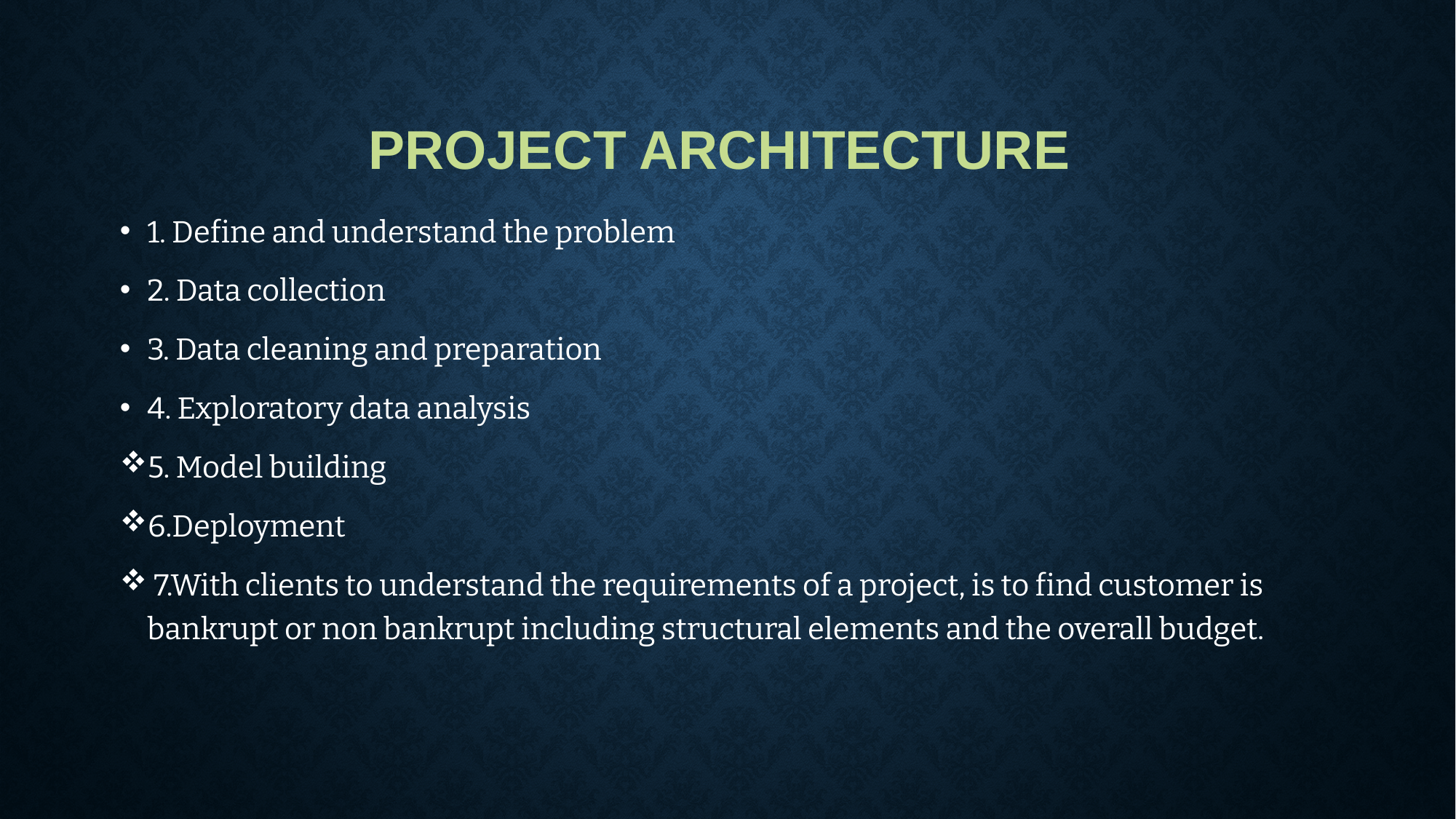

# Project Architecture
1. Define and understand the problem
2. Data collection
3. Data cleaning and preparation
4. Exploratory data analysis
5. Model building
6.Deployment
 7.With clients to understand the requirements of a project, is to find customer is bankrupt or non bankrupt including structural elements and the overall budget.